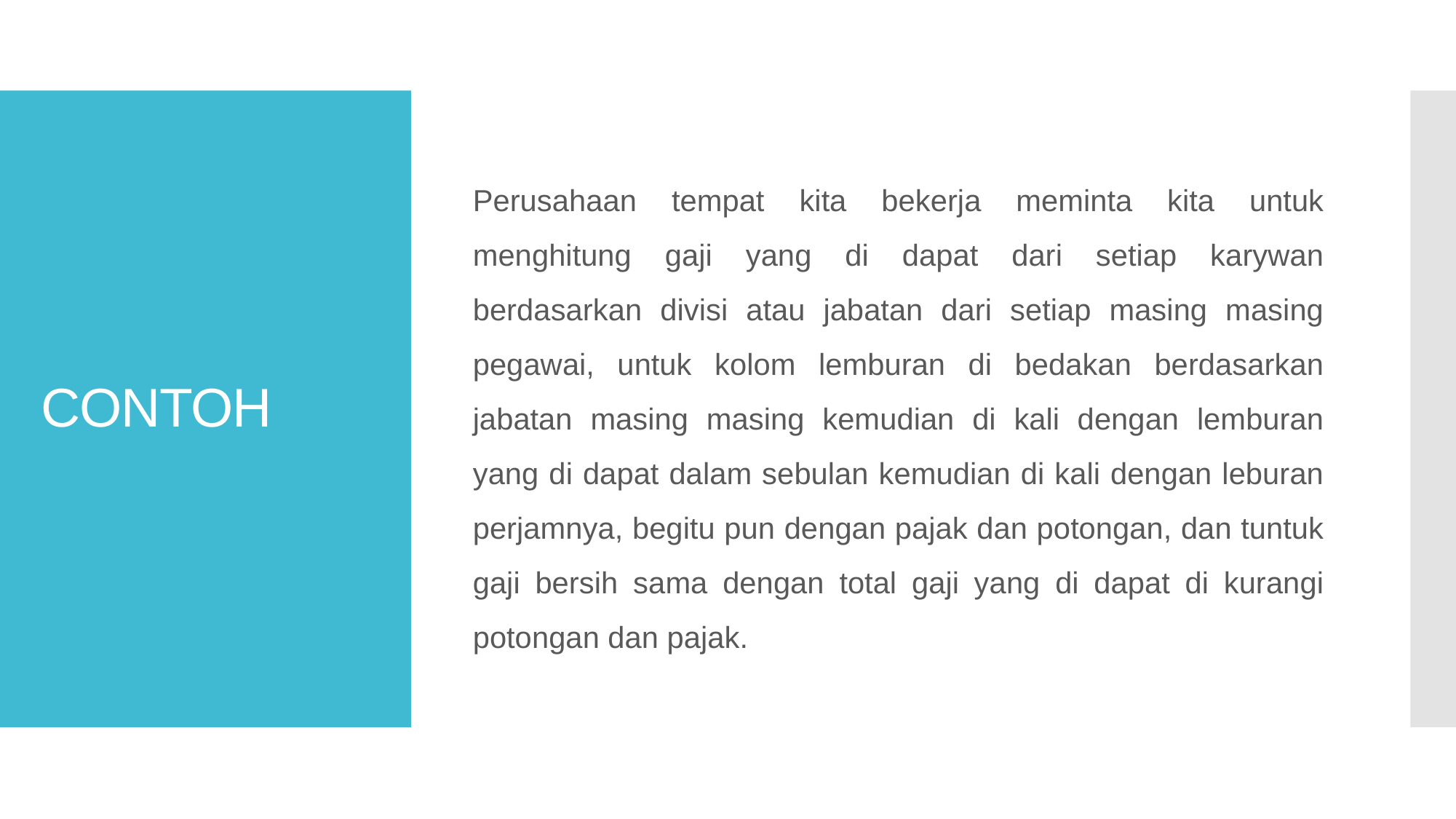

Perusahaan tempat kita bekerja meminta kita untuk menghitung gaji yang di dapat dari setiap karywan berdasarkan divisi atau jabatan dari setiap masing masing pegawai, untuk kolom lemburan di bedakan berdasarkan jabatan masing masing kemudian di kali dengan lemburan yang di dapat dalam sebulan kemudian di kali dengan leburan perjamnya, begitu pun dengan pajak dan potongan, dan tuntuk gaji bersih sama dengan total gaji yang di dapat di kurangi potongan dan pajak.
# CONTOH